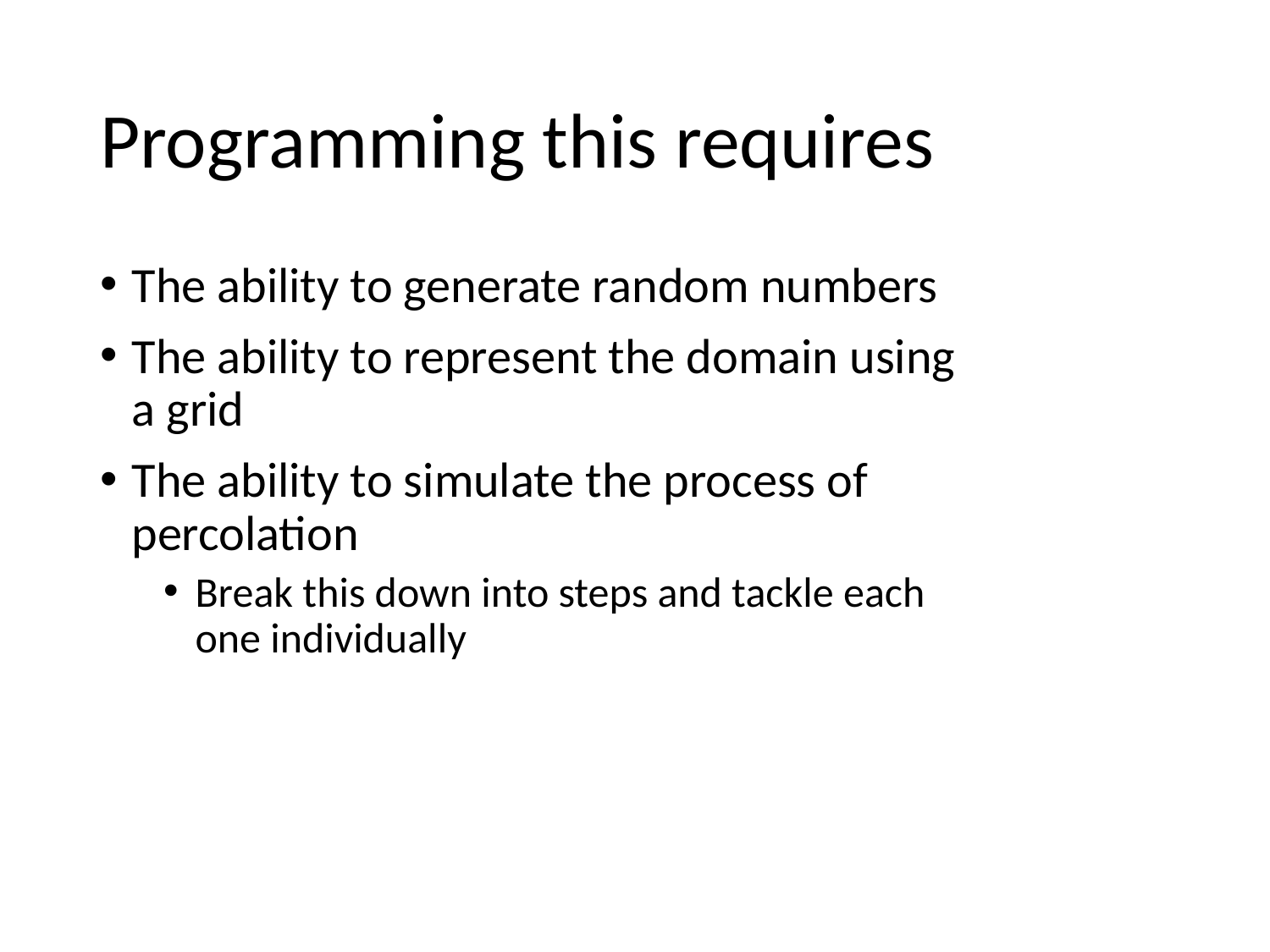

# Programming this requires
The ability to generate random numbers
The ability to represent the domain using a grid
The ability to simulate the process of percolation
Break this down into steps and tackle each one individually